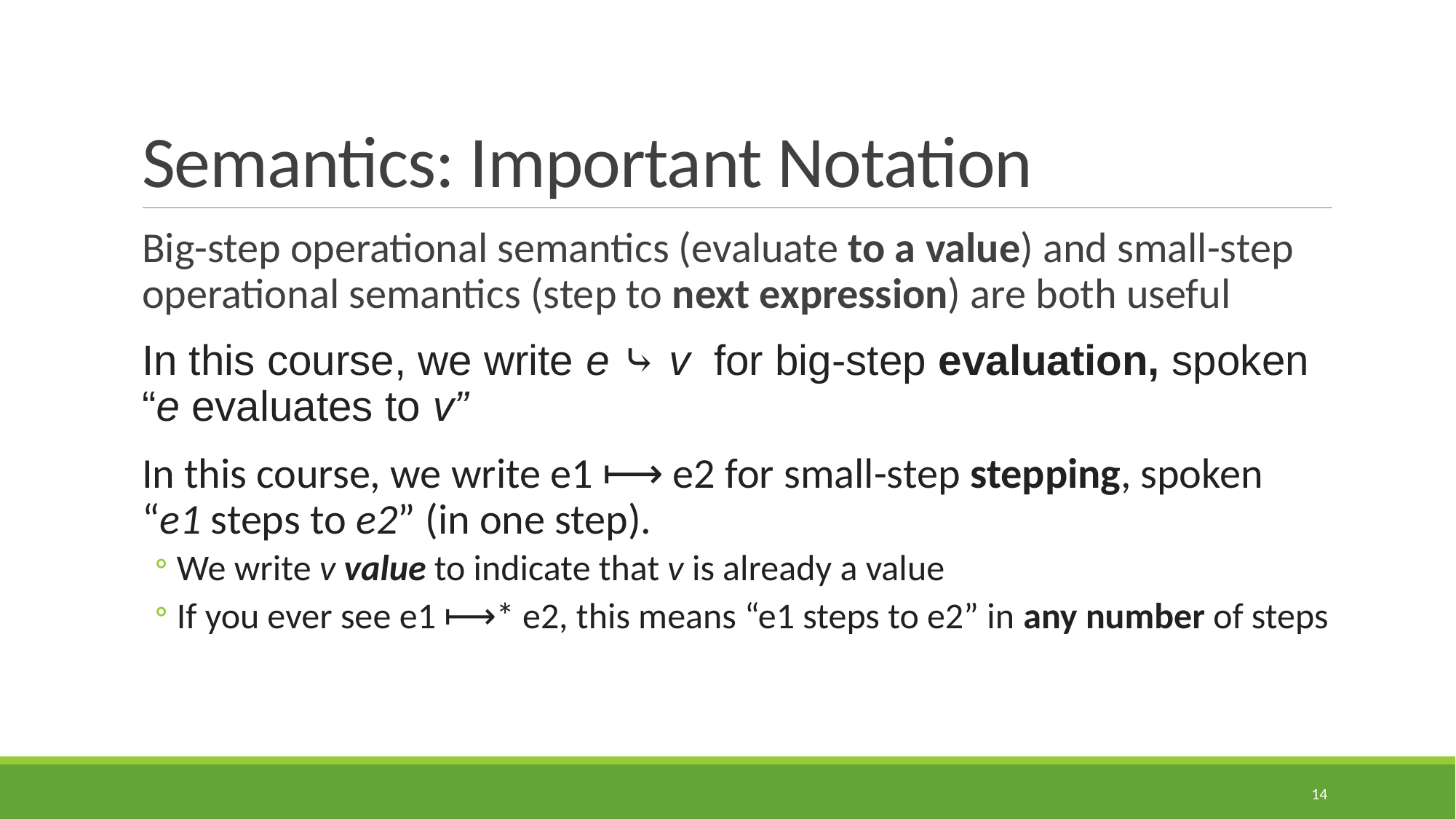

# Semantics: Important Notation
Big-step operational semantics (evaluate to a value) and small-step operational semantics (step to next expression) are both useful
In this course, we write e ⤷ v  for big-step evaluation, spoken
“e evaluates to v”
In this course, we write e1 ⟼ e2 for small-step stepping, spoken
“e1 steps to e2” (in one step).
We write v value to indicate that v is already a value
If you ever see e1 ⟼* e2, this means “e1 steps to e2” in any number of steps
14